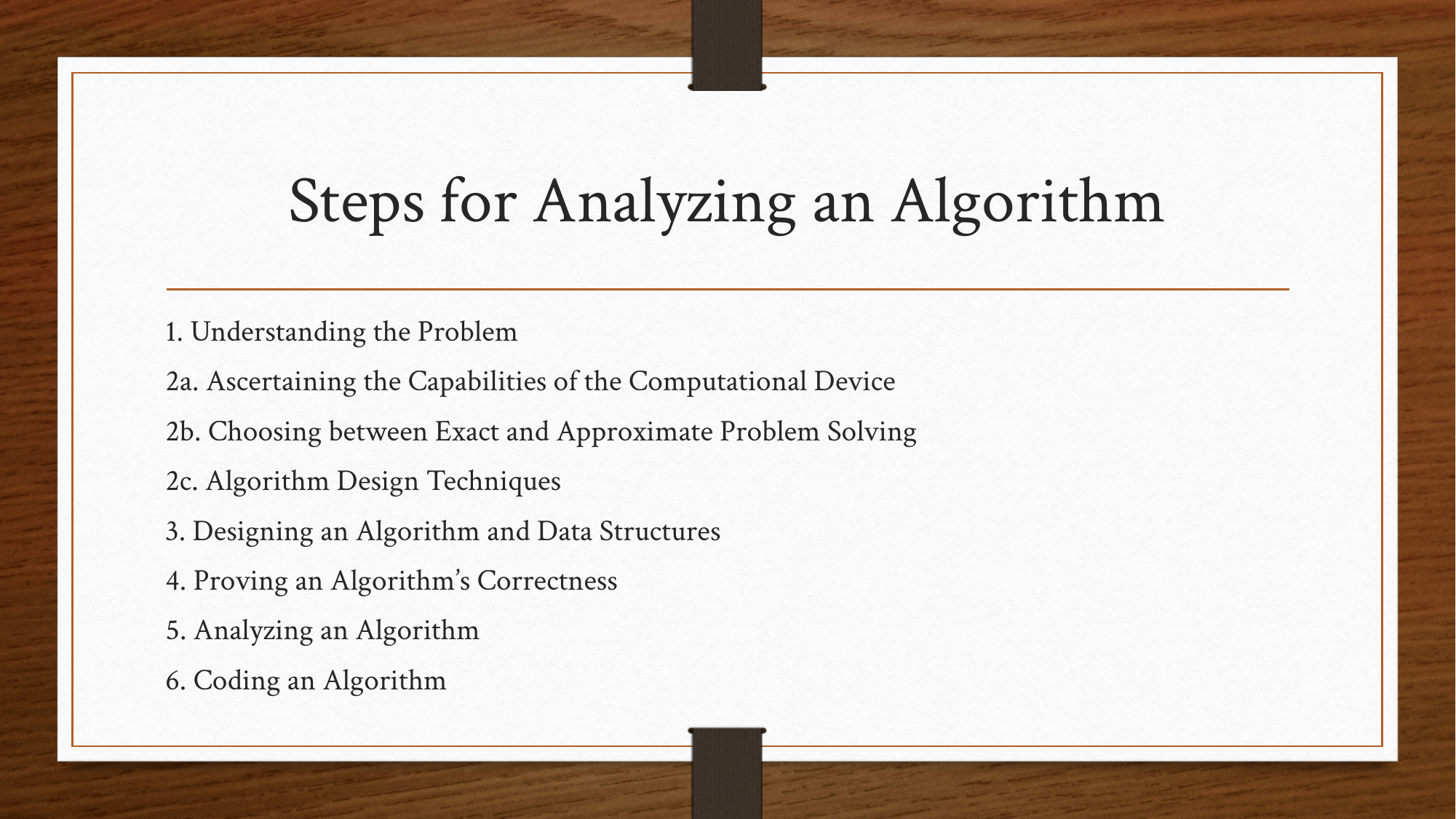

# Steps for Analyzing an Algorithm
1. Understanding the Problem
2a. Ascertaining the Capabilities of the Computational Device
2b. Choosing between Exact and Approximate Problem Solving
2c. Algorithm Design Techniques
3. Designing an Algorithm and Data Structures
4. Proving an Algorithm’s Correctness
5. Analyzing an Algorithm
6. Coding an Algorithm